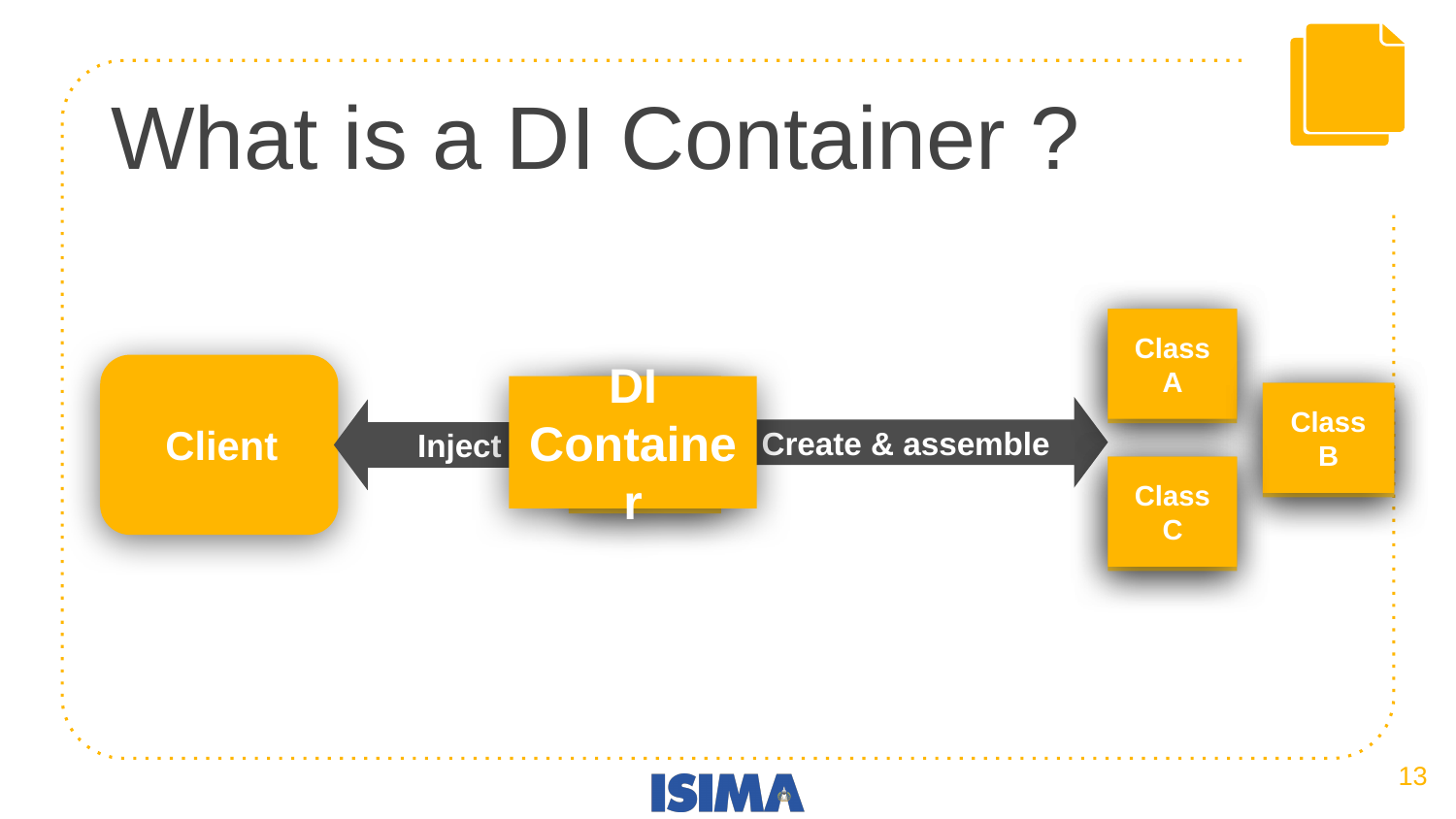

What is a DI Container ?

Class A

DI Container

Class B
Client
Create & assemble
Inject

Class C
13